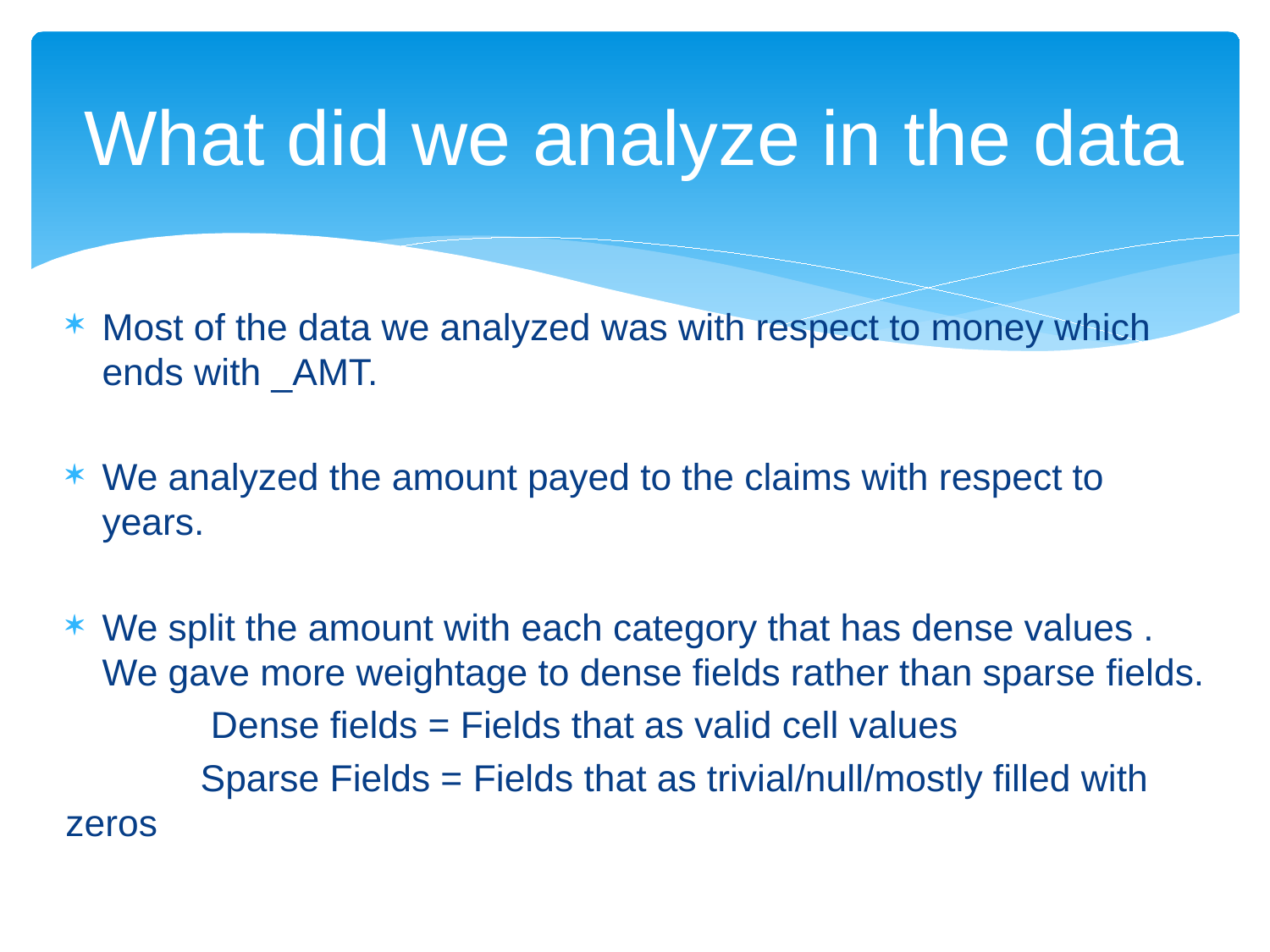

# What did we analyze in the data
Most of the data we analyzed was with respect to money which ends with _AMT.

We analyzed the amount payed to the claims with respect to years.

We split the amount with each category that has dense values . We gave more weightage to dense fields rather than sparse fields.
              Dense fields = Fields that as valid cell values
             Sparse Fields = Fields that as trivial/null/mostly filled with zeros